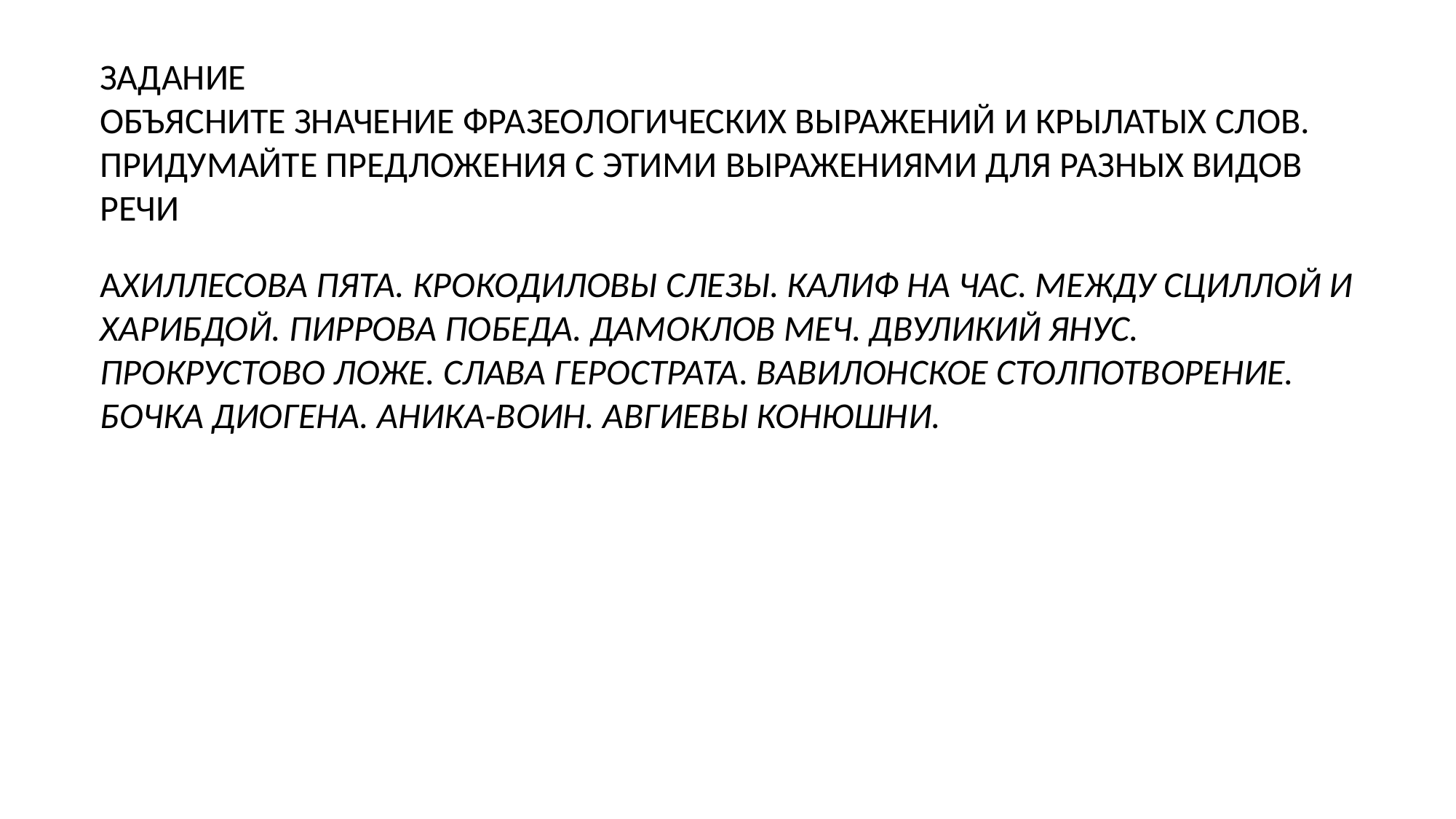

ЗАДАНИЕ
ОБЪЯСНИТЕ ЗНАЧЕНИЕ ФРАЗЕОЛОГИЧЕСКИХ ВЫРАЖЕНИЙ И КРЫЛАТЫХ СЛОВ.
ПРИДУМАЙТЕ ПРЕДЛОЖЕНИЯ С ЭТИМИ ВЫРАЖЕНИЯМИ ДЛЯ РАЗНЫХ ВИДОВ РЕЧИ
АХИЛЛЕСОВА ПЯТА. КРОКОДИЛОВЫ СЛЕЗЫ. КАЛИФ НА ЧАС. МЕЖДУ СЦИЛЛОЙ И ХАРИБДОЙ. ПИРРОВА ПОБЕДА. ДАМОКЛОВ МЕЧ. ДВУЛИКИЙ ЯНУС. ПРОКРУСТОВО ЛОЖЕ. СЛАВА ГЕРОСТРАТА. ВАВИЛОНСКОЕ СТОЛПОТВОРЕНИЕ. БОЧКА ДИОГЕНА. АНИКА-ВОИН. АВГИЕВЫ КОНЮШНИ.